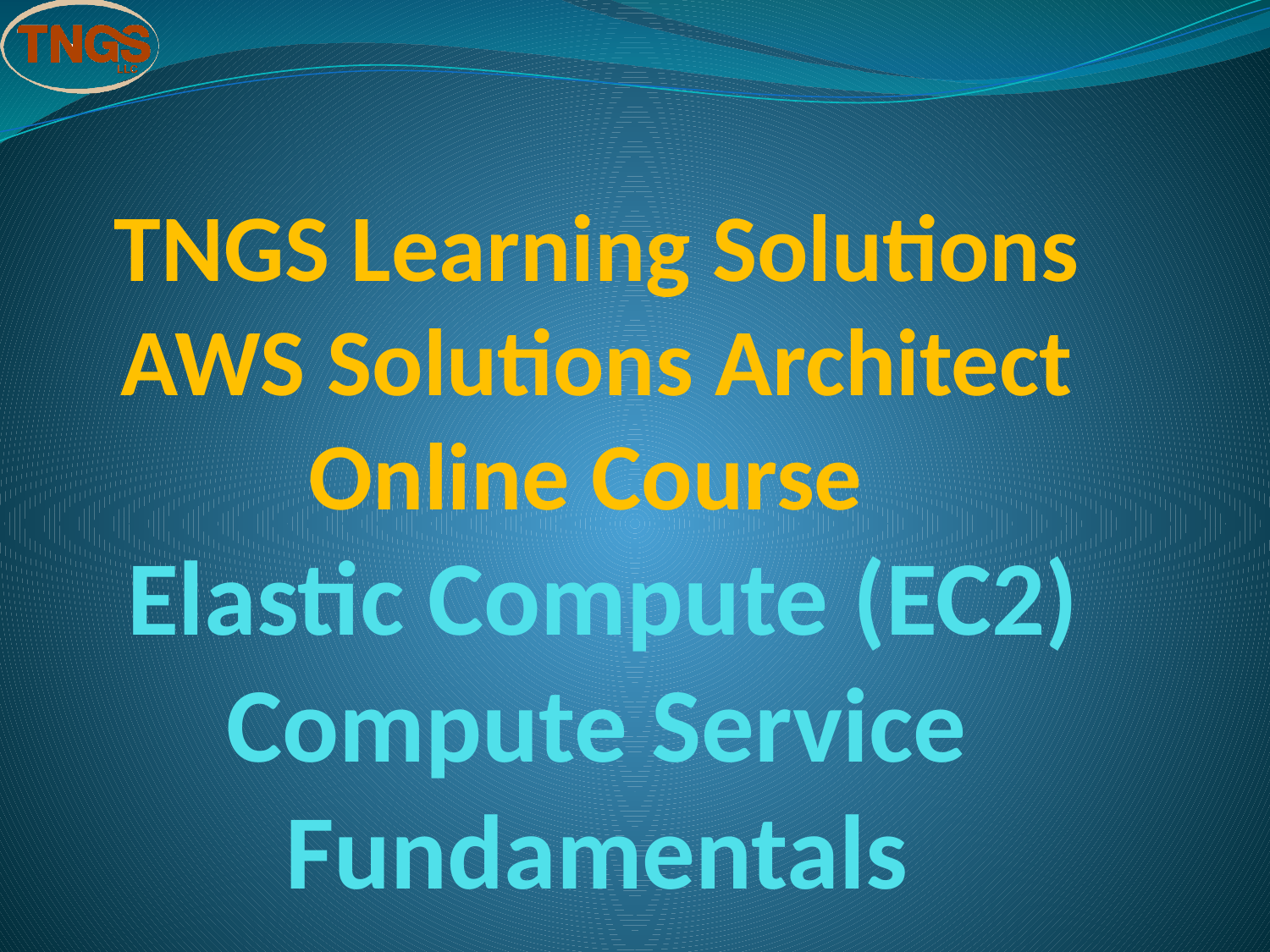

# TNGS Learning Solutions AWS Solutions Architect Online Course Elastic Compute (EC2) Compute Service Fundamentals